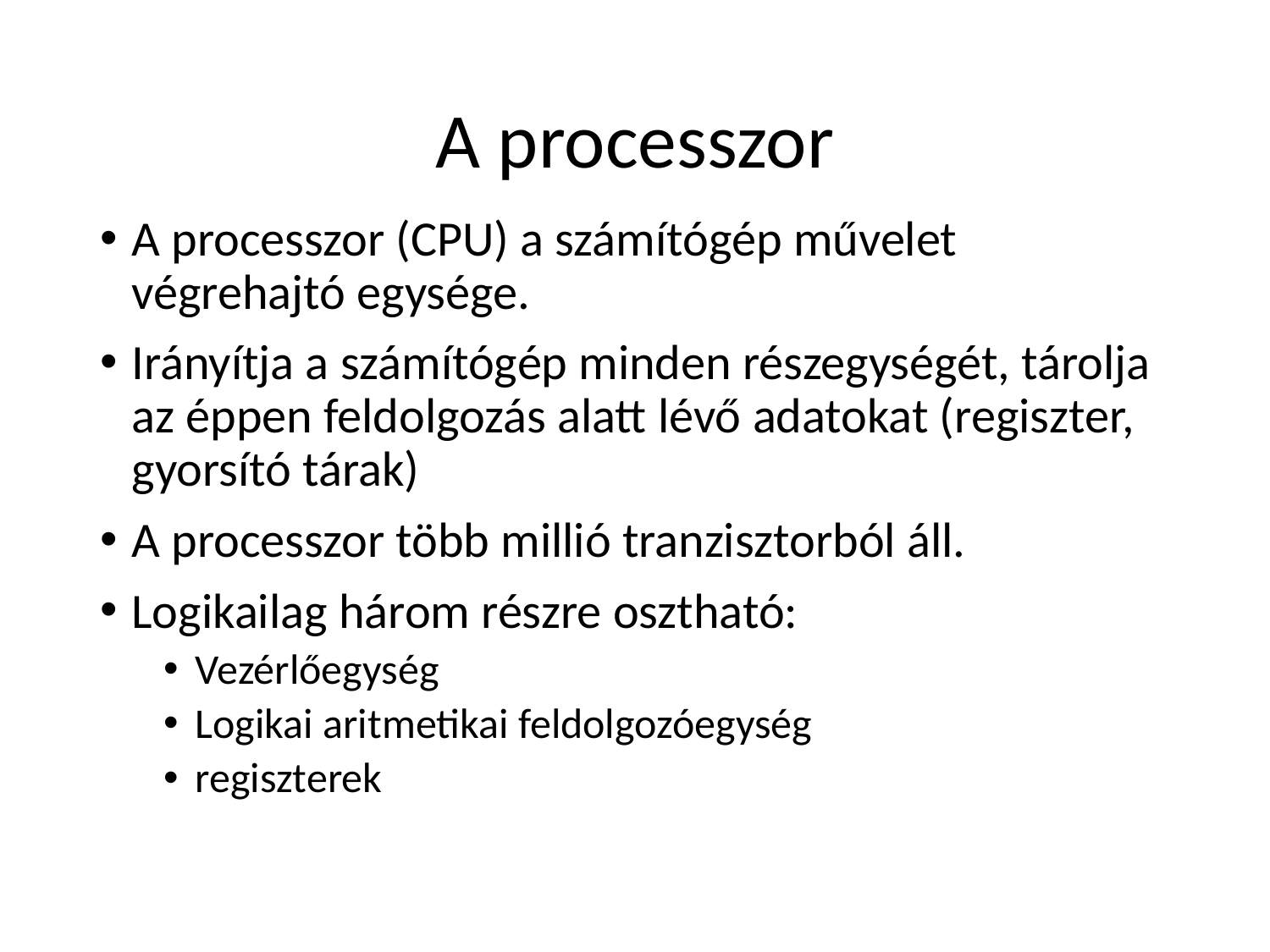

# A processzor
A processzor (CPU) a számítógép művelet végrehajtó egysége.
Irányítja a számítógép minden részegységét, tárolja az éppen feldolgozás alatt lévő adatokat (regiszter, gyorsító tárak)
A processzor több millió tranzisztorból áll.
Logikailag három részre osztható:
Vezérlőegység
Logikai aritmetikai feldolgozóegység
regiszterek